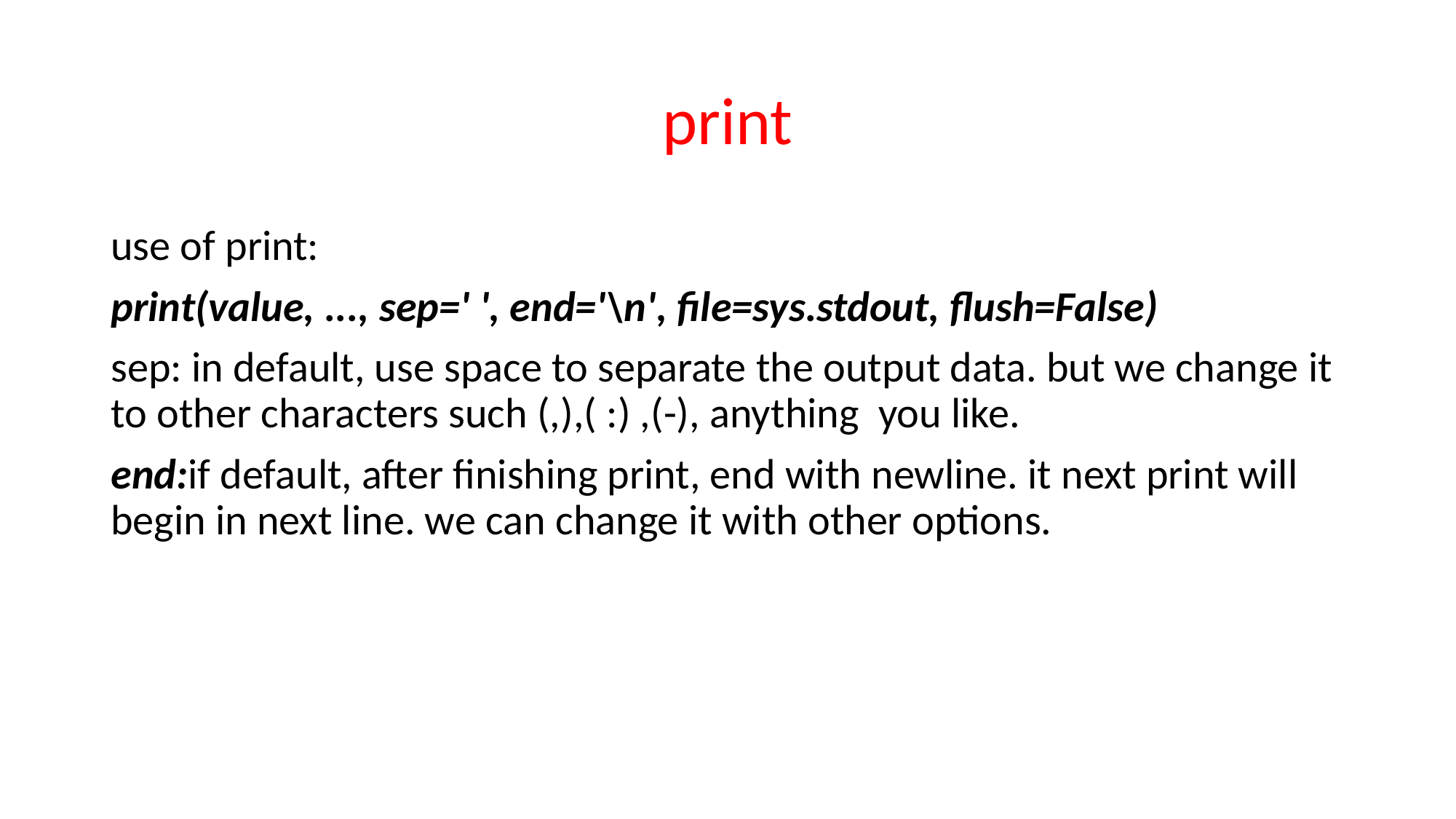

# print
use of print:
print(value, ..., sep=' ', end='\n', file=sys.stdout, flush=False)
sep: in default, use space to separate the output data. but we change it to other characters such (,),( :) ,(-), anything  you like.
end:if default, after finishing print, end with newline. it next print will begin in next line. we can change it with other options.